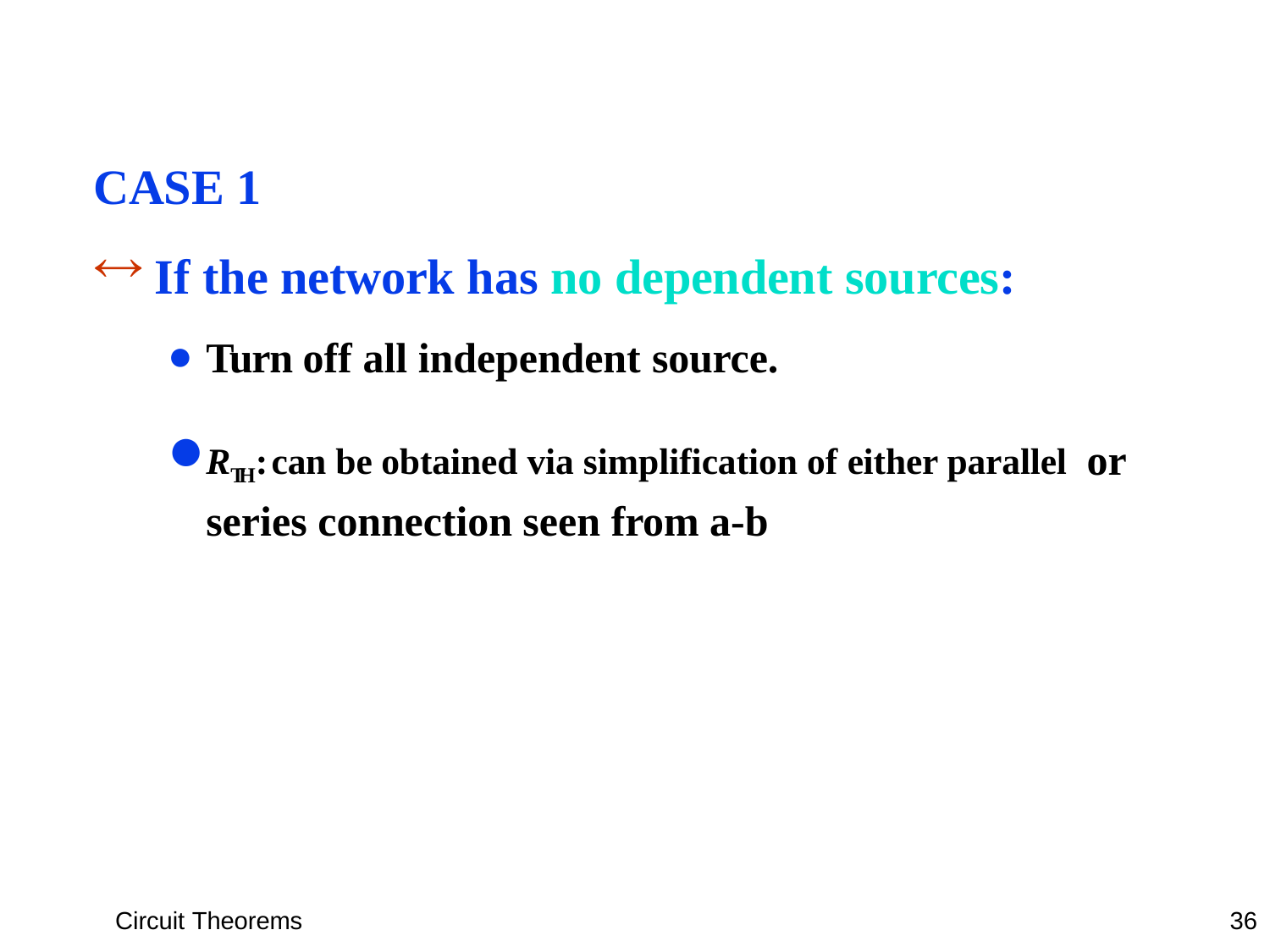

# CASE 1
If the network has no dependent sources:
Turn off all independent source.
RTH: can be obtained via simplification of either parallel  or series connection seen from a-b
Circuit Theorems
36